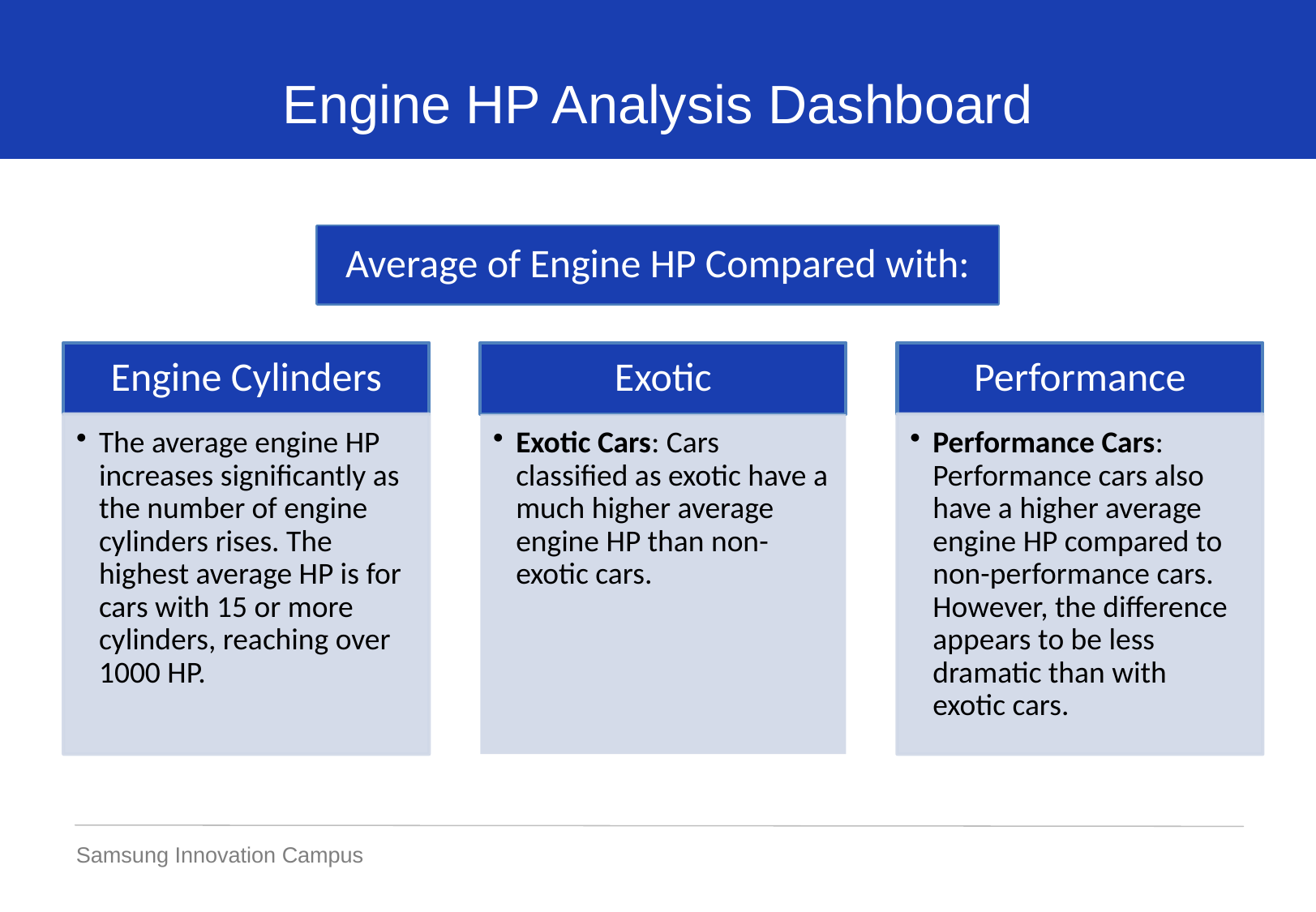

Engine HP Analysis Dashboard

Average of Engine HP Compared with:
Engine Cylinders
The average engine HP increases significantly as the number of engine cylinders rises. The highest average HP is for cars with 15 or more cylinders, reaching over 1000 HP.
Exotic
Exotic Cars: Cars classified as exotic have a much higher average engine HP than non-exotic cars.
Performance
Performance Cars: Performance cars also have a higher average engine HP compared to non-performance cars. However, the difference appears to be less dramatic than with exotic cars.

Samsung Innovation Campus